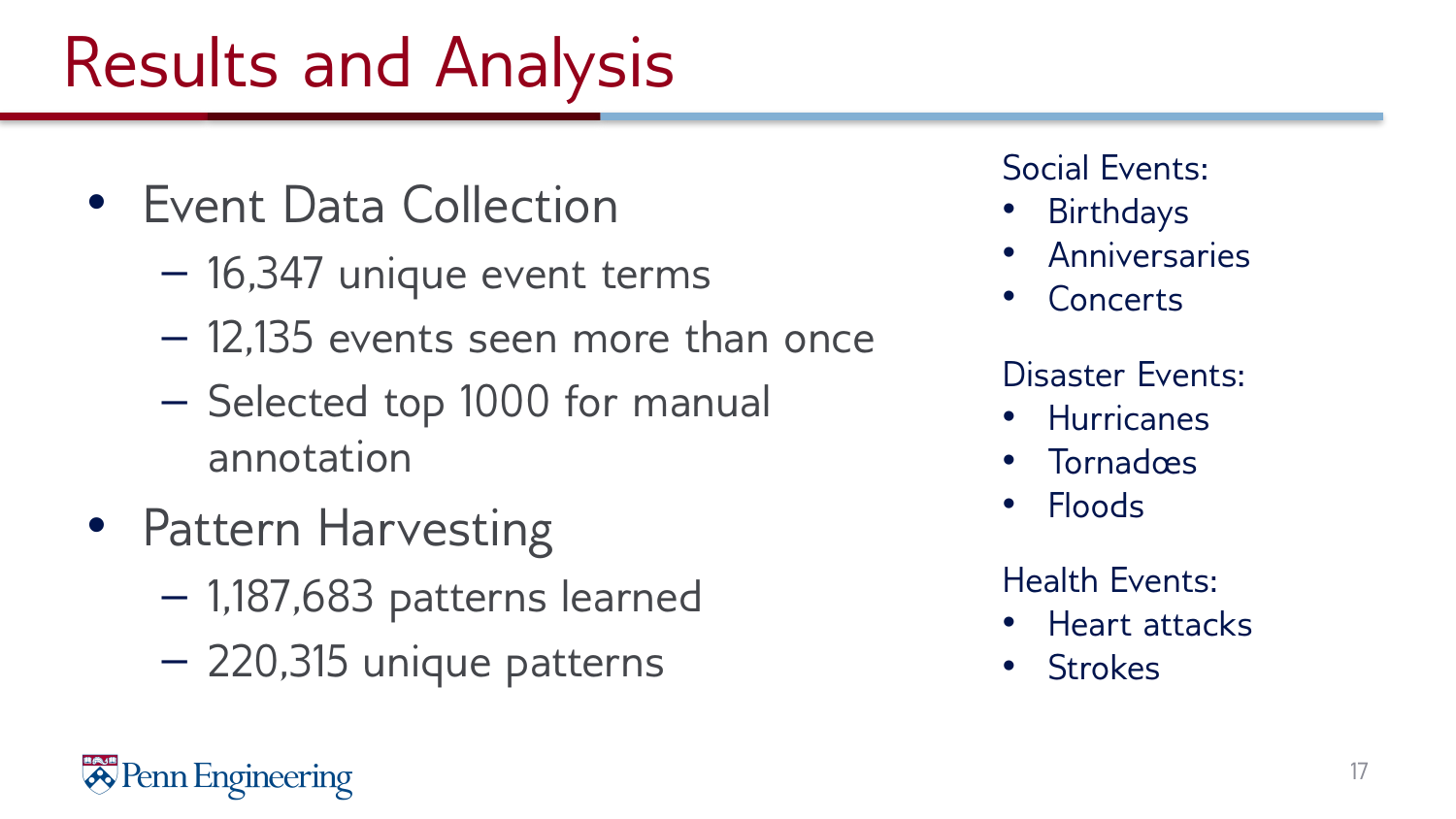

# Results and Analysis
Social Events:
Birthdays
Anniversaries
Concerts
Event Data Collection
16,347 unique event terms
12,135 events seen more than once
Selected top 1000 for manual annotation
Pattern Harvesting
1,187,683 patterns learned
220,315 unique patterns

Disaster Events:
Hurricanes
Tornadoes
Floods
Health Events:
Heart attacks
Strokes
17